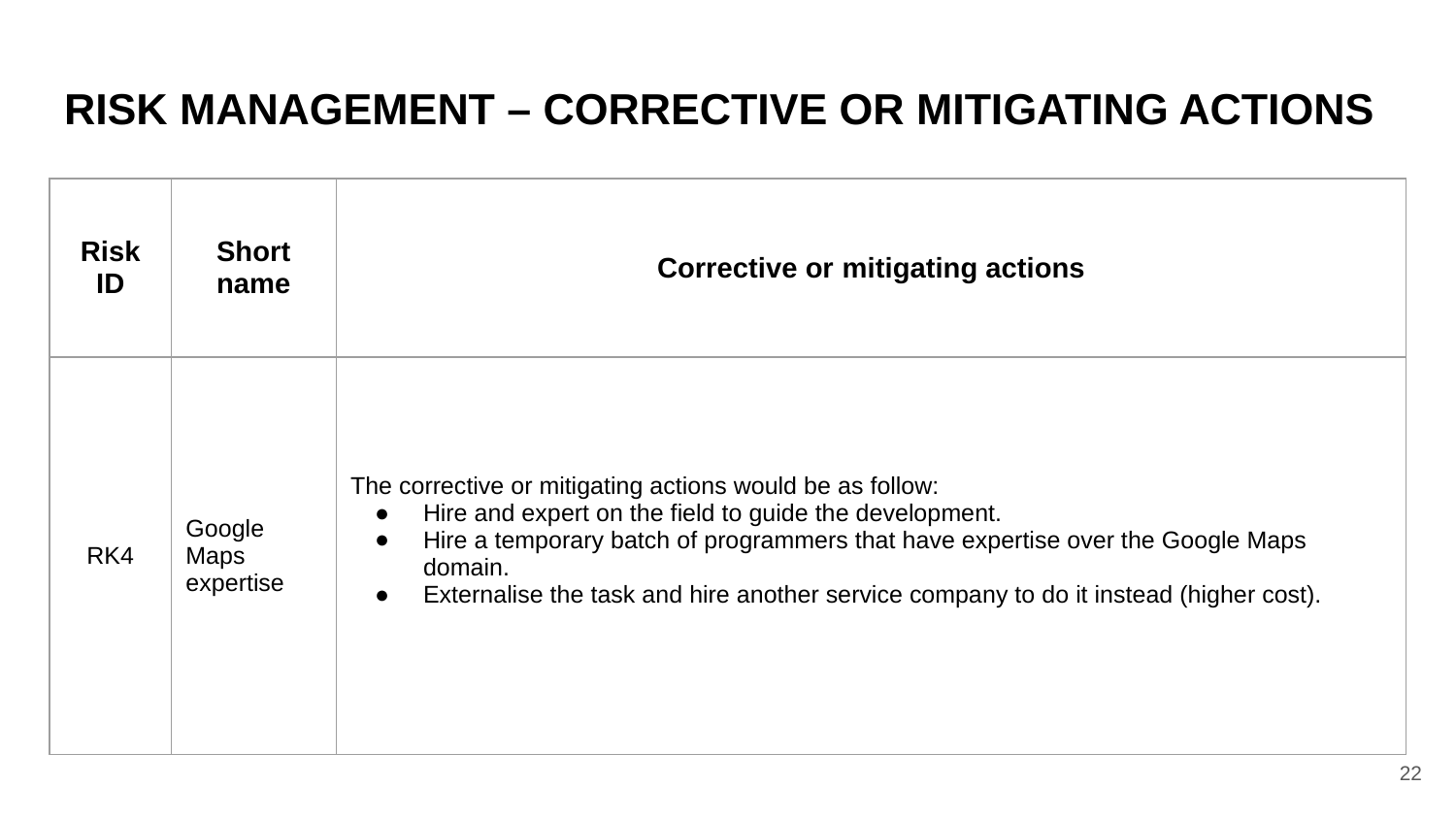

# RISK MANAGEMENT – CORRECTIVE OR MITIGATING ACTIONS
| Risk ID | Short name | Corrective or mitigating actions |  |  |  |
| --- | --- | --- | --- | --- | --- |
| RK4 | Google Maps expertise | The corrective or mitigating actions would be as follow: Hire and expert on the field to guide the development. Hire a temporary batch of programmers that have expertise over the Google Maps domain. Externalise the task and hire another service company to do it instead (higher cost). |  |  |  |
22